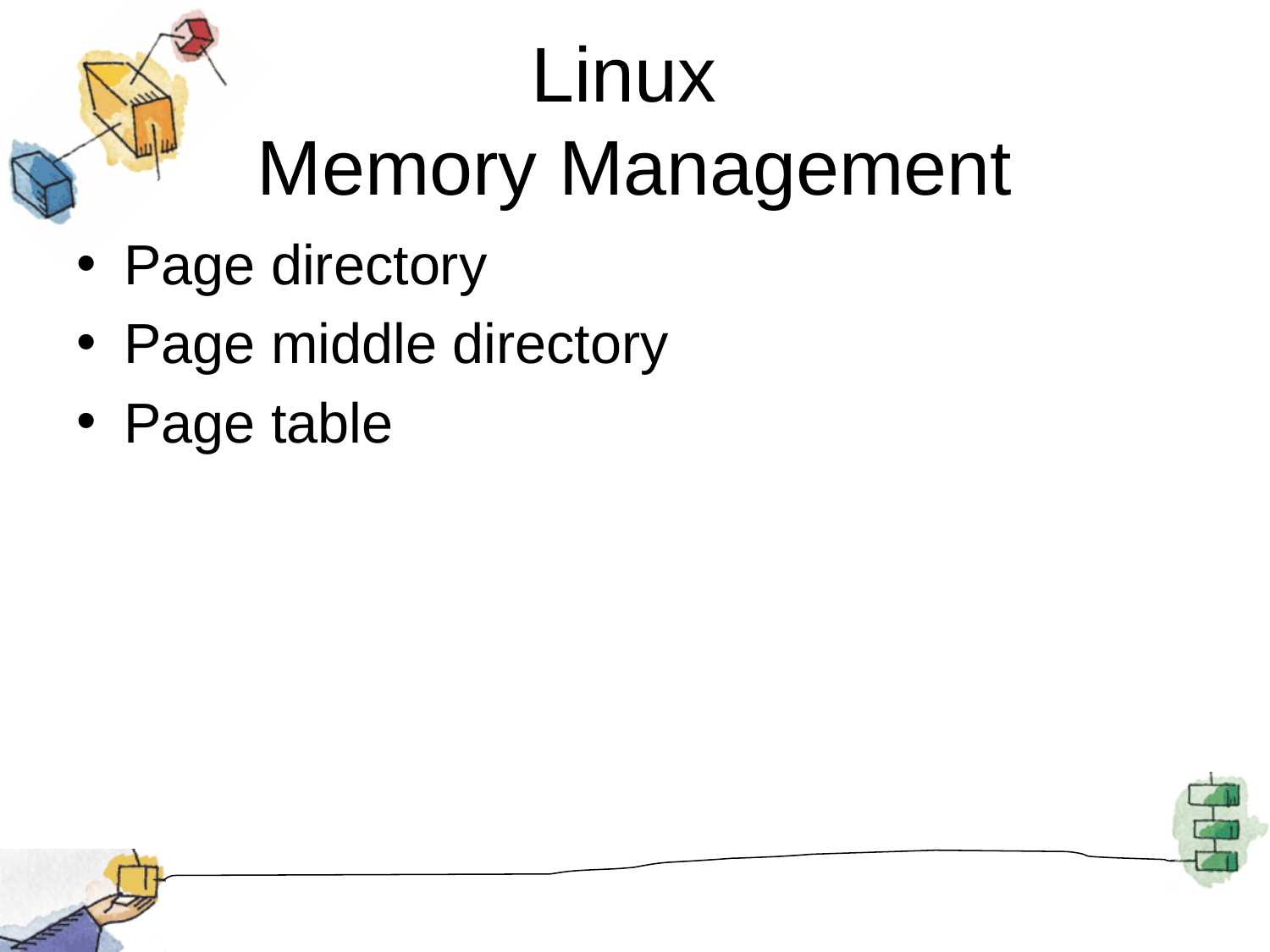

# Linux Memory Management
Page directory
Page middle directory
Page table